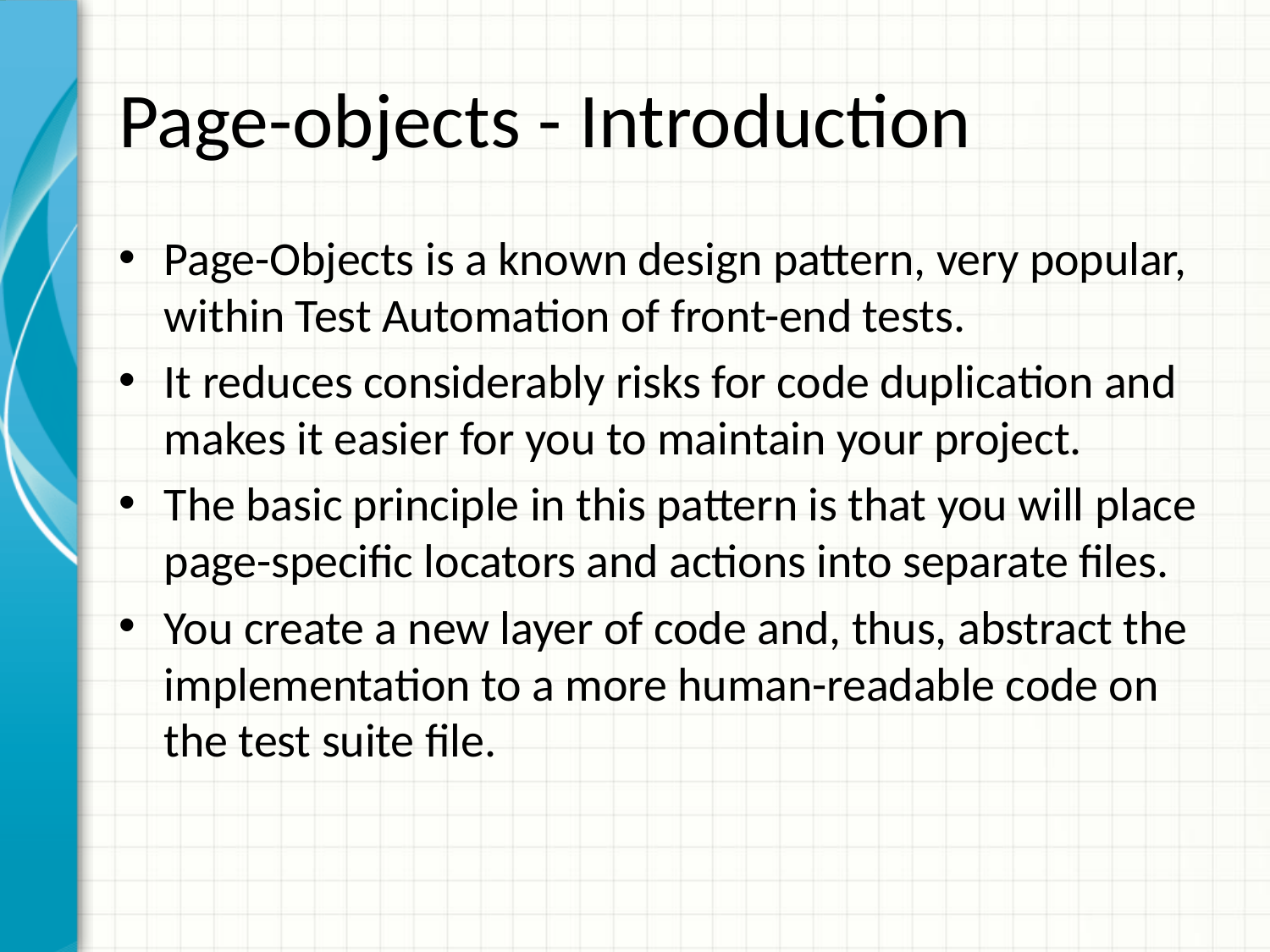

# Page-objects - Introduction
Page-Objects is a known design pattern, very popular, within Test Automation of front-end tests.
It reduces considerably risks for code duplication and makes it easier for you to maintain your project.
The basic principle in this pattern is that you will place page-specific locators and actions into separate files.
You create a new layer of code and, thus, abstract the implementation to a more human-readable code on the test suite file.